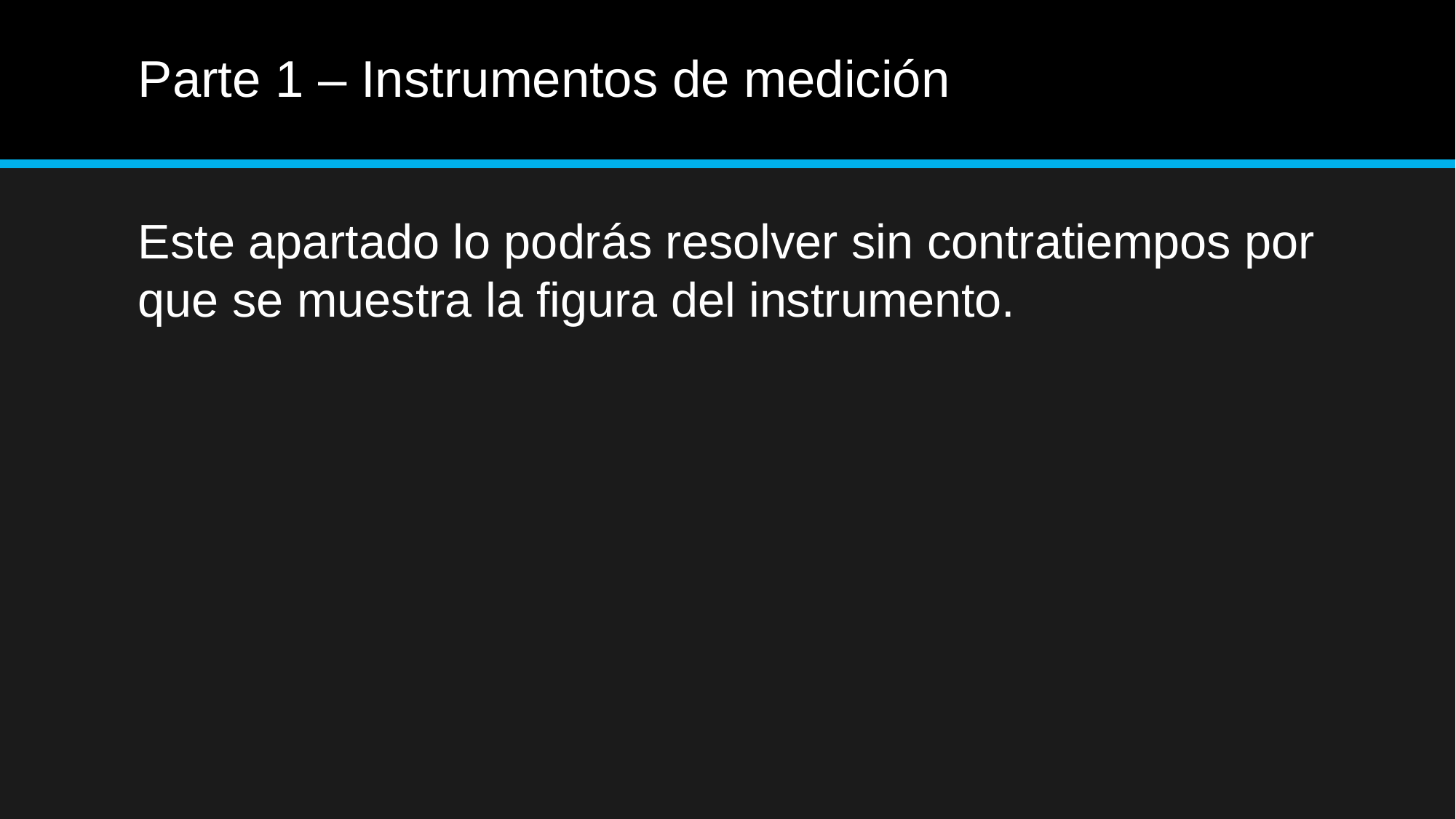

# Parte 1 – Instrumentos de medición
Este apartado lo podrás resolver sin contratiempos por que se muestra la figura del instrumento.